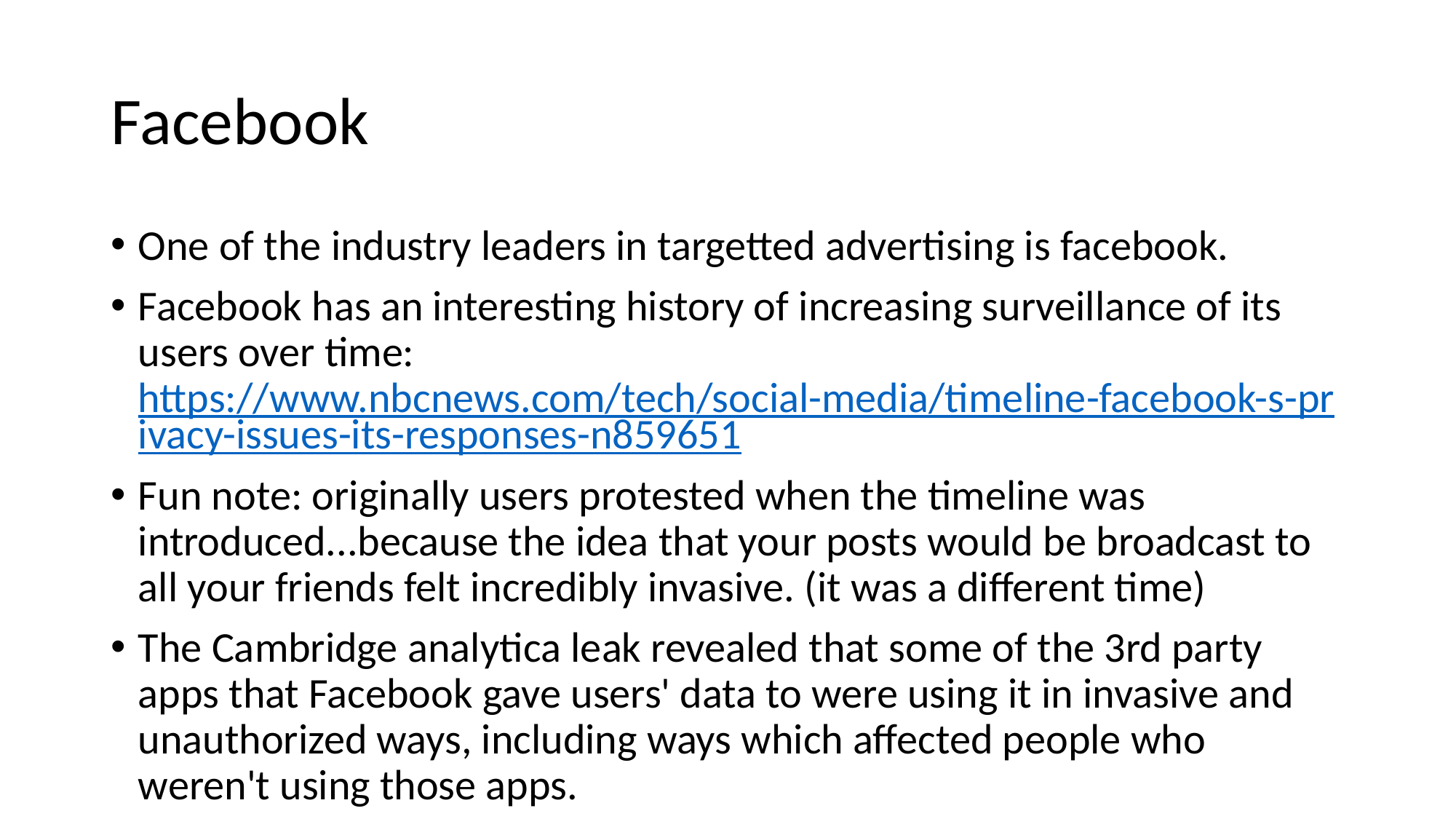

# Facebook
One of the industry leaders in targetted advertising is facebook.
Facebook has an interesting history of increasing surveillance of its users over time: https://www.nbcnews.com/tech/social-media/timeline-facebook-s-privacy-issues-its-responses-n859651
Fun note: originally users protested when the timeline was introduced...because the idea that your posts would be broadcast to all your friends felt incredibly invasive. (it was a different time)
The Cambridge analytica leak revealed that some of the 3rd party apps that Facebook gave users' data to were using it in invasive and unauthorized ways, including ways which affected people who weren't using those apps.